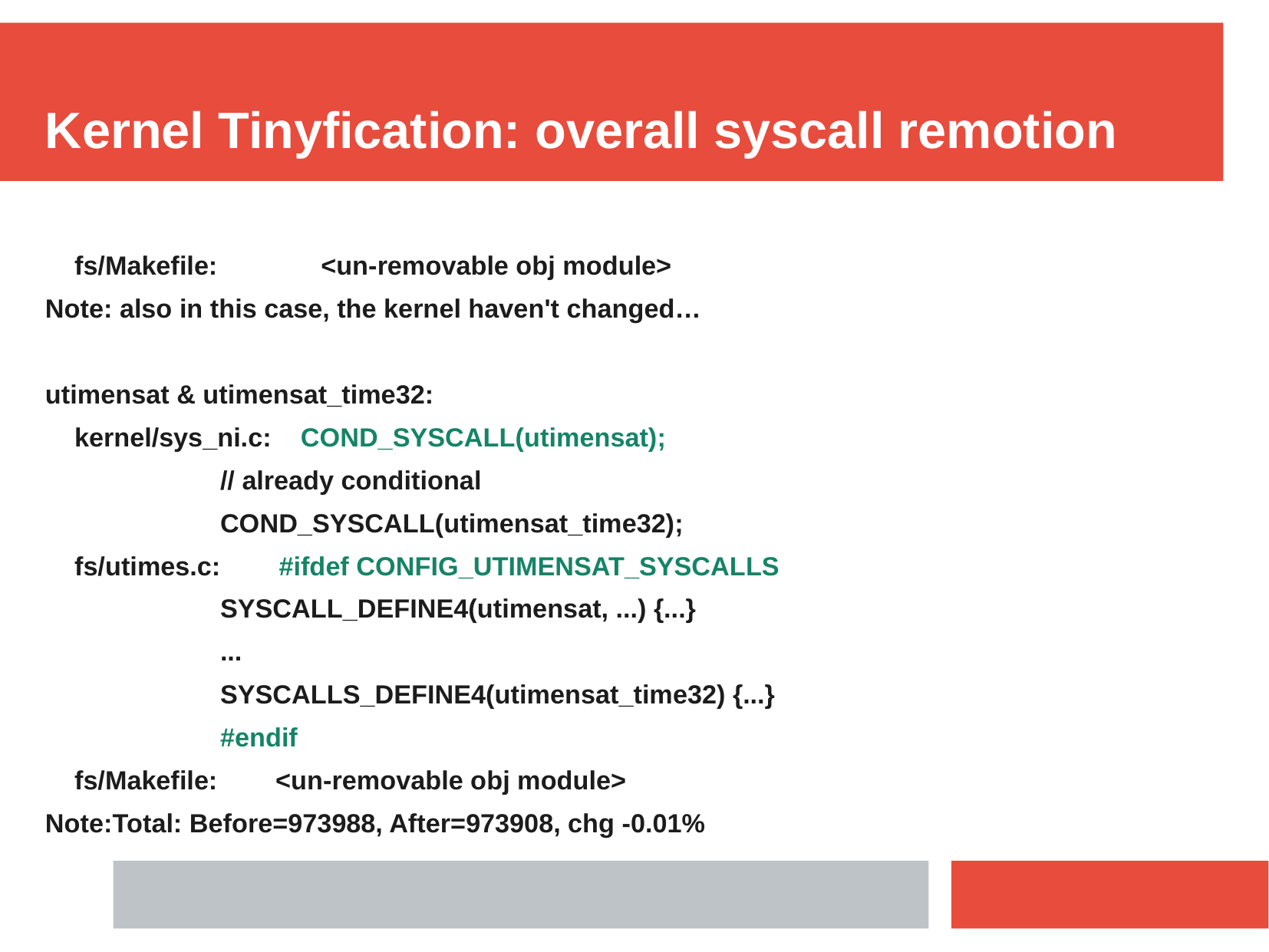

Kernel Tinyfication: overall syscall remotion
    fs/Makefile:	        <un-removable obj module>
Note: also in this case, the kernel haven't changed…

utimensat & utimensat_time32:
    kernel/sys_ni.c:    COND_SYSCALL(utimensat);
                        // already conditional
                        COND_SYSCALL(utimensat_time32);
    fs/utimes.c:        #ifdef CONFIG_UTIMENSAT_SYSCALLS
                        SYSCALL_DEFINE4(utimensat, ...) {...}
                        ...
                        SYSCALLS_DEFINE4(utimensat_time32) {...}
                        #endif
    fs/Makefile:        <un-removable obj module>
Note:Total: Before=973988, After=973908, chg -0.01%